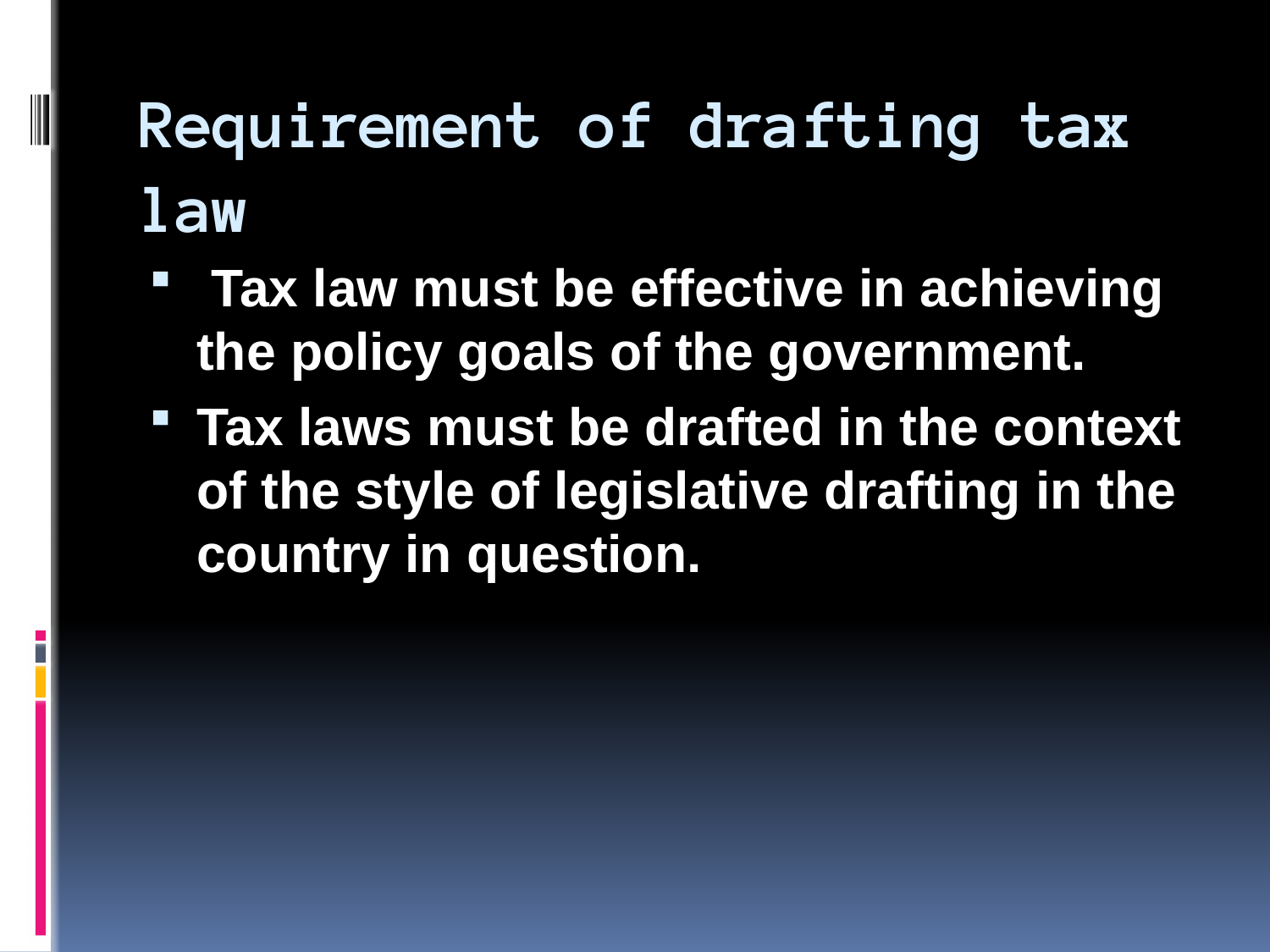

# Requirement of drafting tax law
 Tax law must be effective in achieving the policy goals of the government.
Tax laws must be drafted in the context of the style of legislative drafting in the country in question.